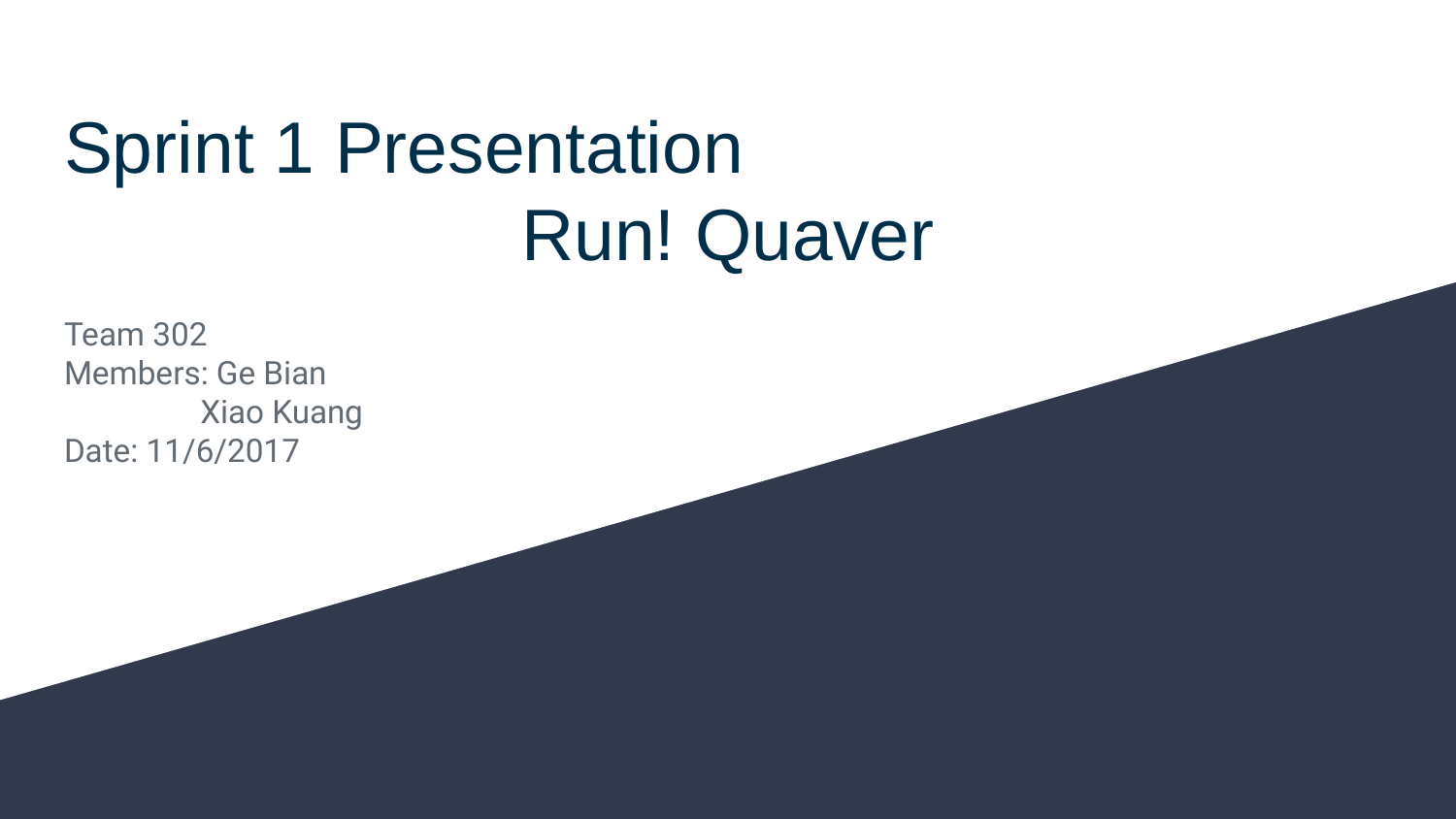

# Sprint 1 Presentation
Run! Quaver
Team 302
Members: Ge Bian
                 Xiao Kuang
Date: 11/6/2017